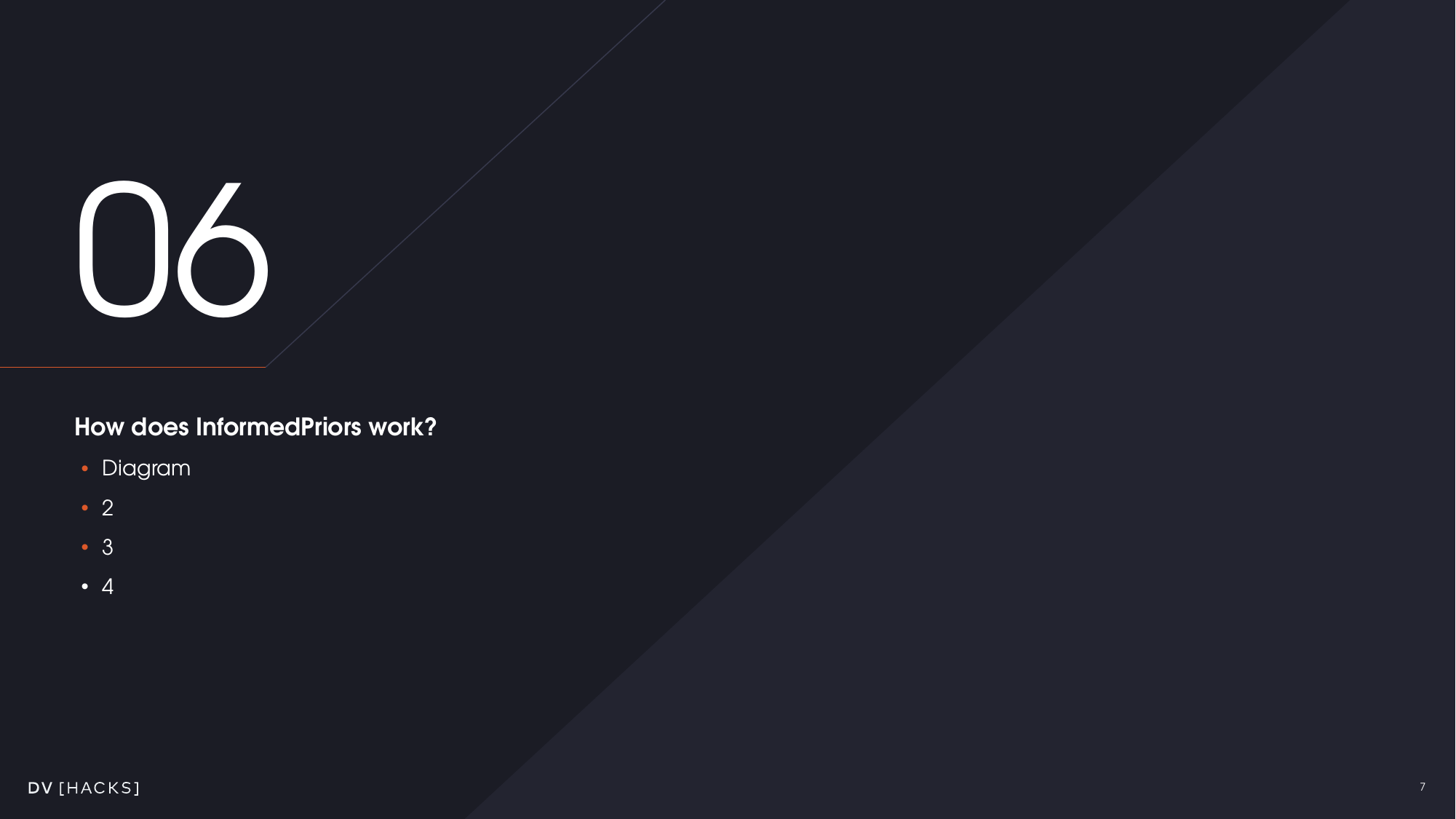

# 06
How does InformedPriors work?
Diagram
2
3
4